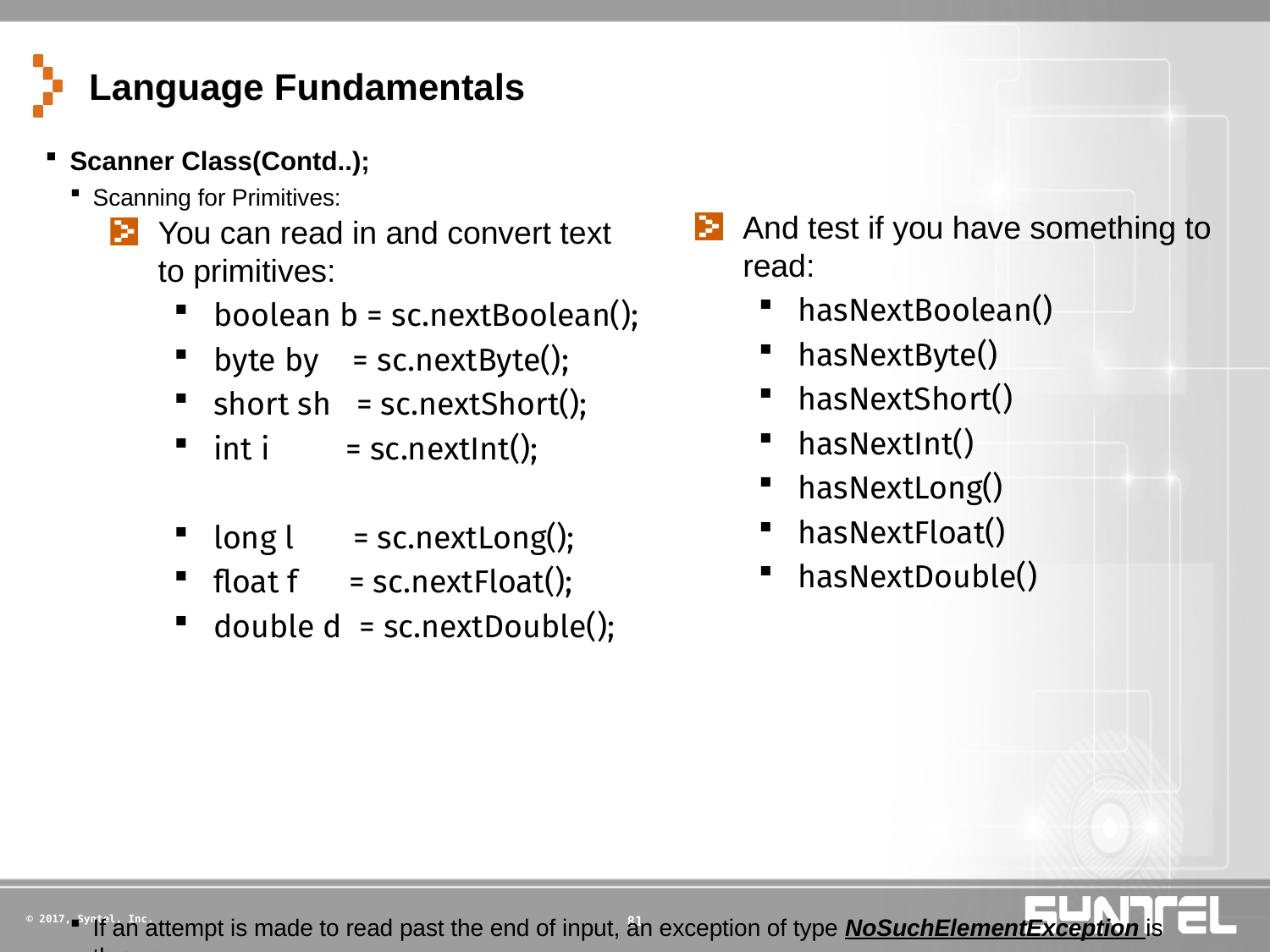

# Language Fundamentals
Scanner Class(Contd..);
Scanning for Primitives:

If an attempt is made to read past the end of input, an exception of type NoSuchElementException is thrown.
Methods such as scanner.getInt() will throw an exception of type InputMismatchException if the next token in the input does not represent a value of the requested type

You can read in and convert text to primitives:
boolean b = sc.nextBoolean();
byte by    = sc.nextByte();
short sh   = sc.nextShort();
int i         = sc.nextInt();

long l       = sc.nextLong();
float f      = sc.nextFloat();
double d  = sc.nextDouble();
And test if you have something to read:
hasNextBoolean()
hasNextByte()
hasNextShort()
hasNextInt()
hasNextLong()
hasNextFloat()
hasNextDouble()